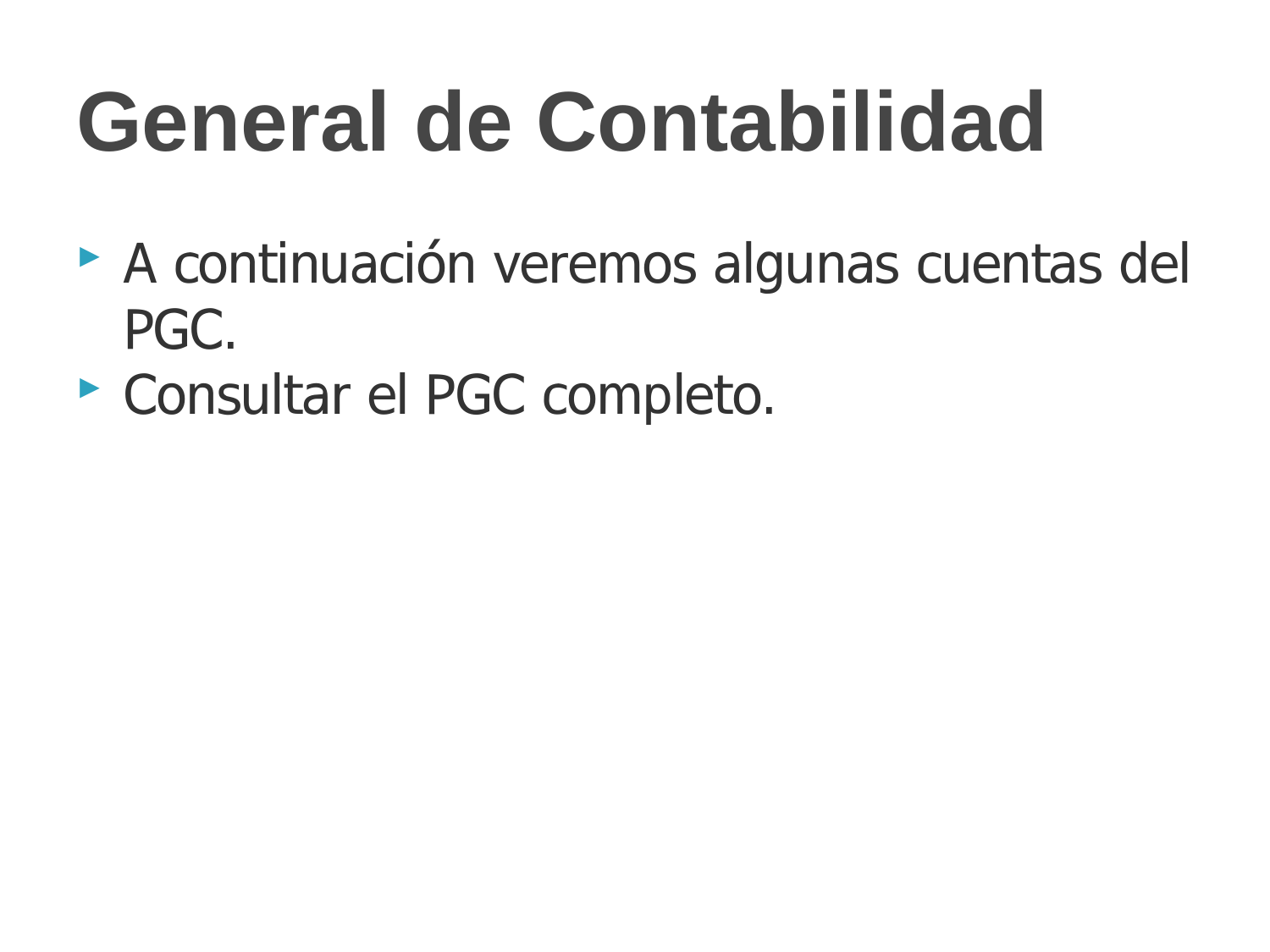

# General de Contabilidad
A continuación veremos algunas cuentas del PGC.
Consultar el PGC completo.